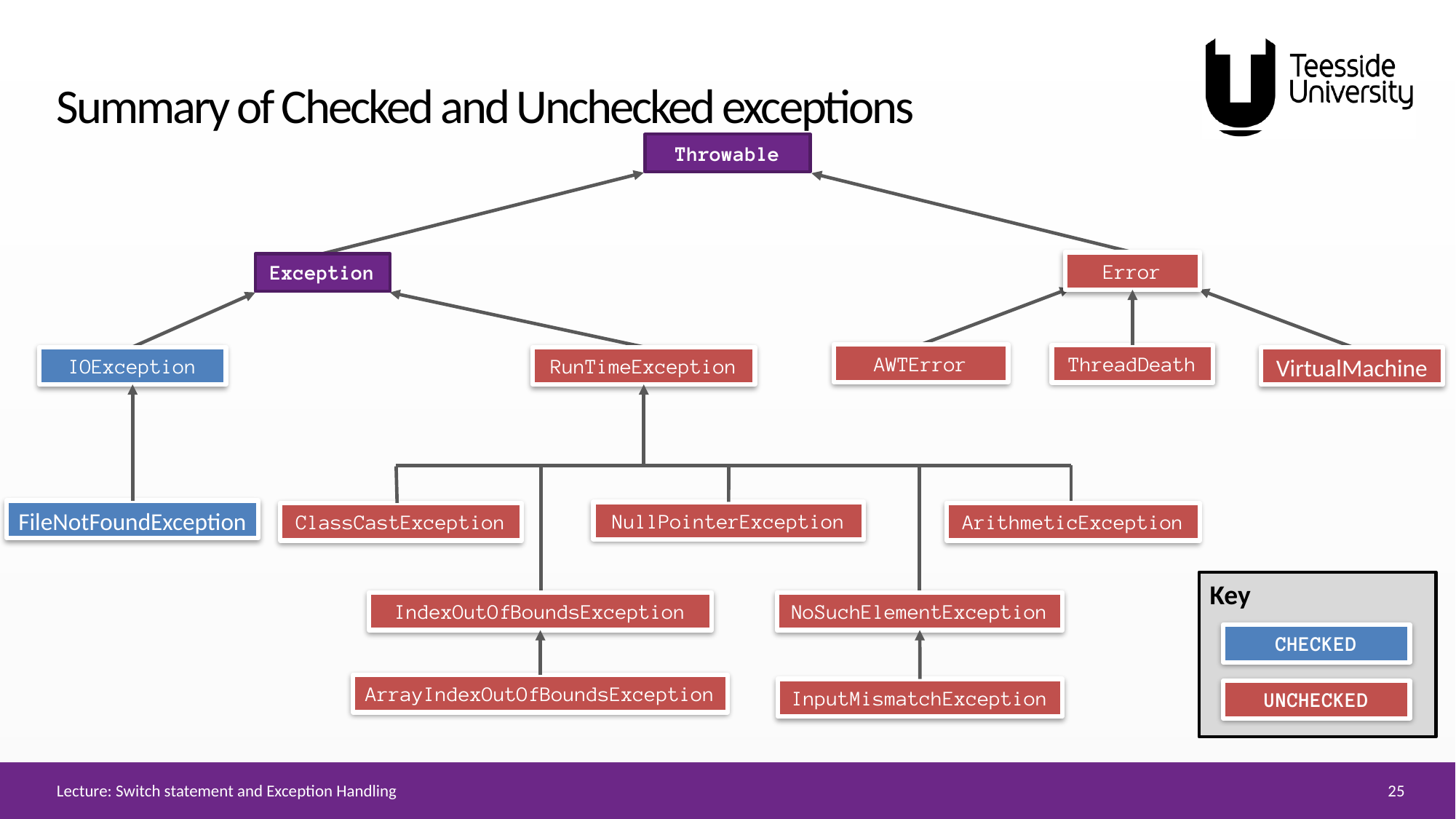

# Summary of Checked and Unchecked exceptions
Throwable
Error
Exception
AWTError
ThreadDeath
IOException
RunTimeException
VirtualMachine
FileNotFoundException
NullPointerException
ClassCastException
ArithmeticException
Key
CHECKED
UNCHECKED
IndexOutOfBoundsException
NoSuchElementException
ArrayIndexOutOfBoundsException
InputMismatchException
25
Lecture: Switch statement and Exception Handling